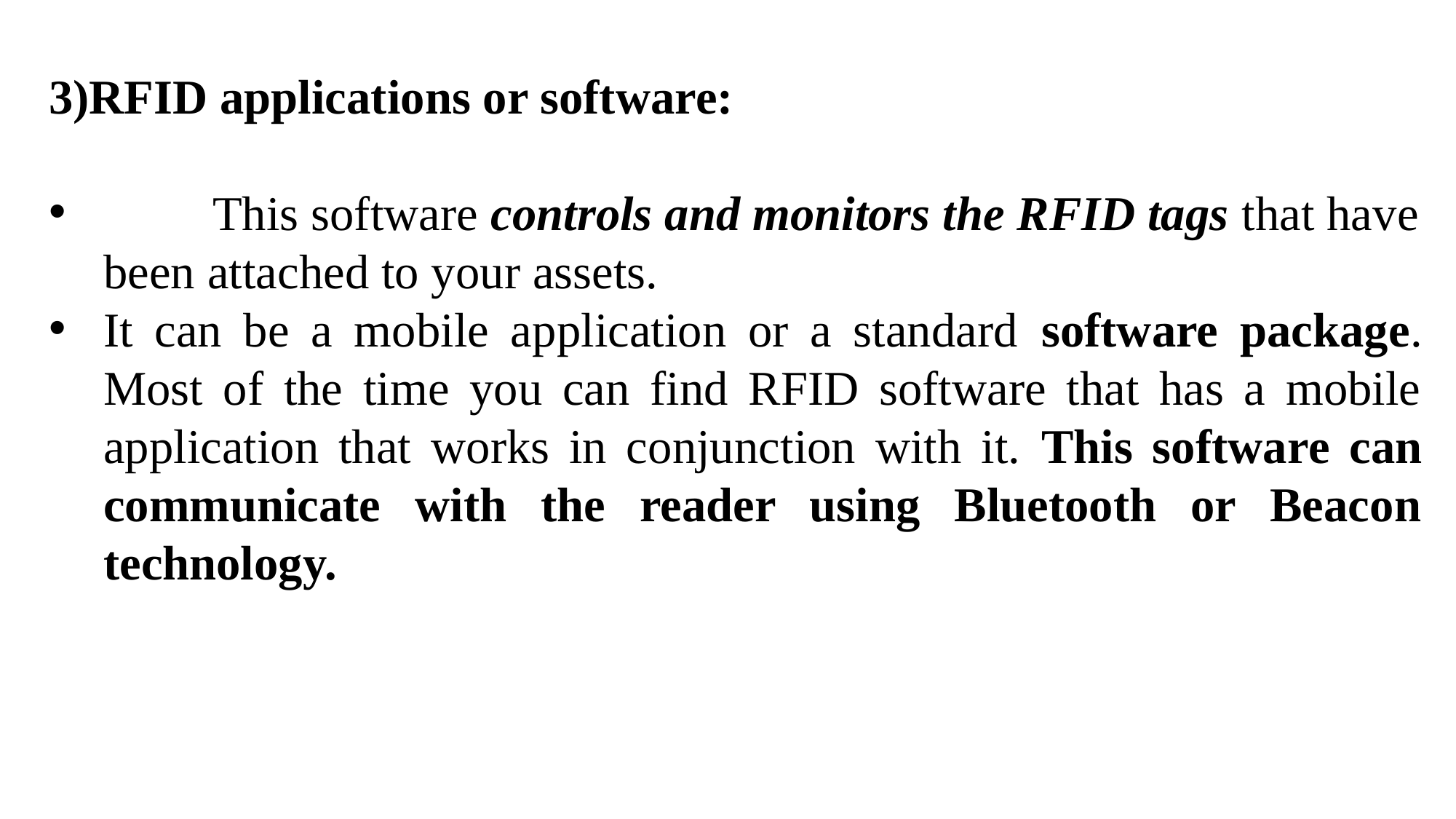

3)RFID applications or software:

 	This software controls and monitors the RFID tags that have been attached to your assets.
It can be a mobile application or a standard software package. Most of the time you can find RFID software that has a mobile application that works in conjunction with it. This software can communicate with the reader using Bluetooth or Beacon technology.